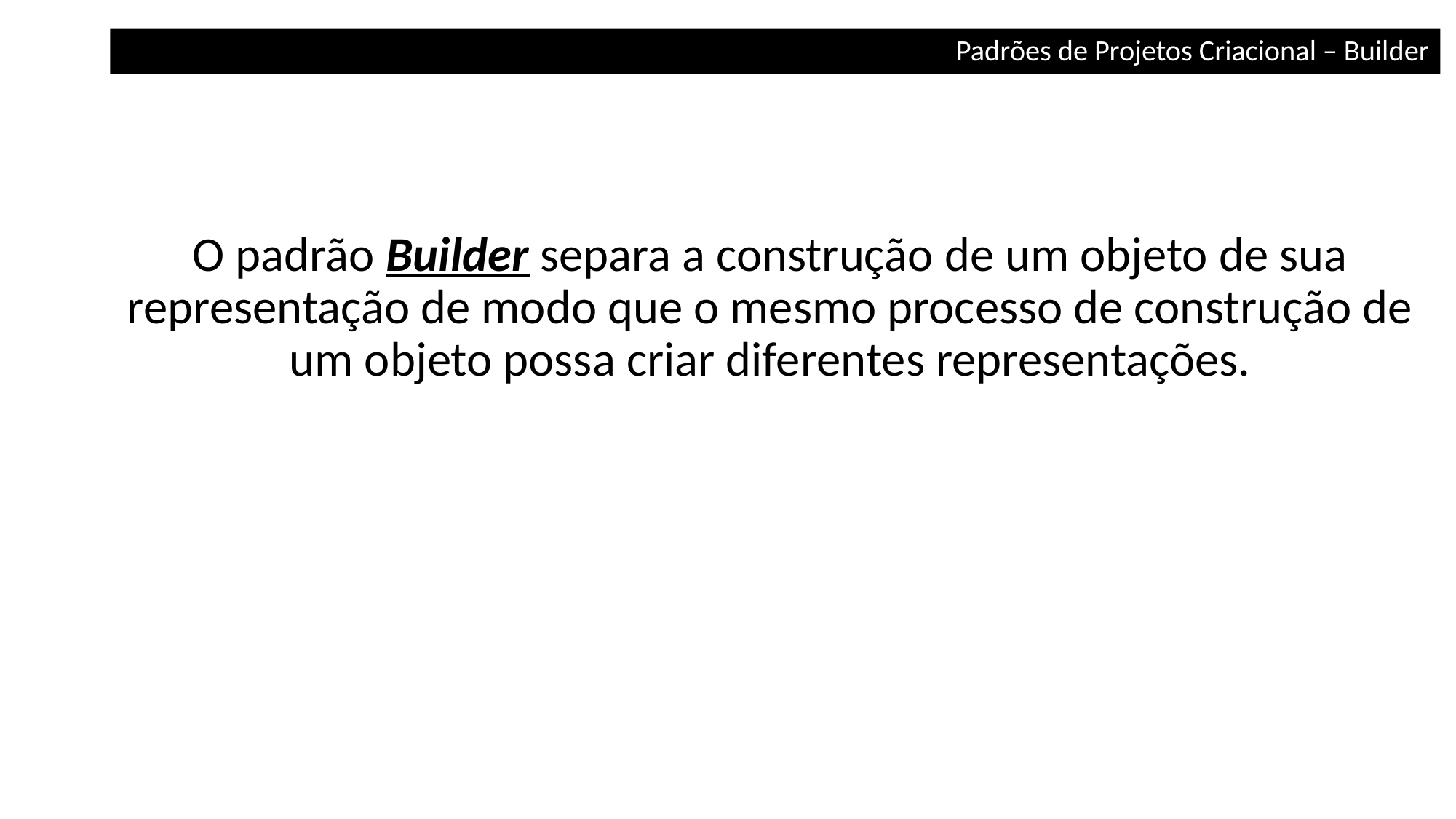

Padrões de Projetos Criacional – Builder

O padrão Builder separa a construção de um objeto de sua representação de modo que o mesmo processo de construção de um objeto possa criar diferentes representações.